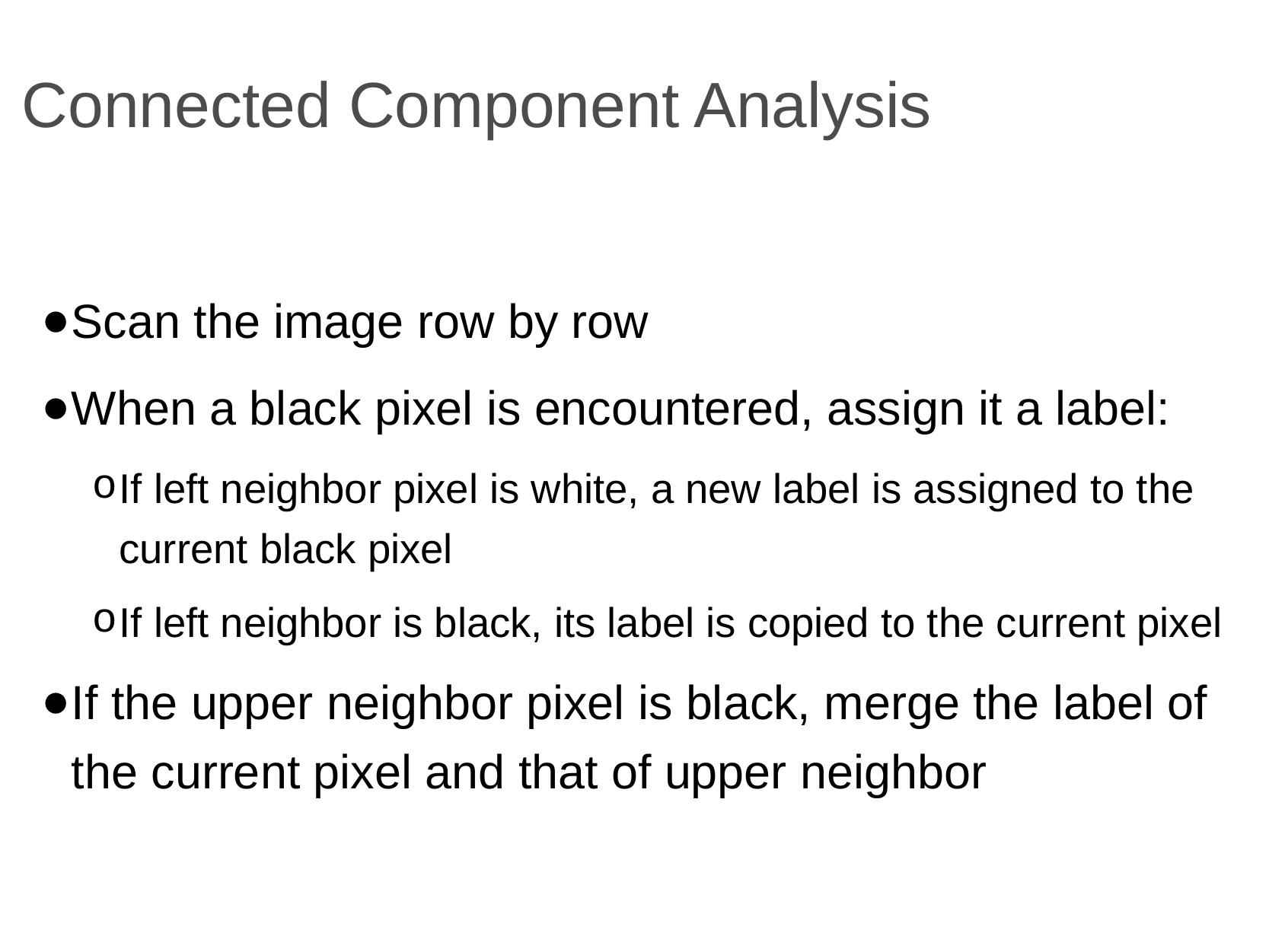

# Connected Component Analysis
Scan the image row by row
When a black pixel is encountered, assign it a label:
If left neighbor pixel is white, a new label is assigned to the current black pixel
If left neighbor is black, its label is copied to the current pixel
If the upper neighbor pixel is black, merge the label of the current pixel and that of upper neighbor